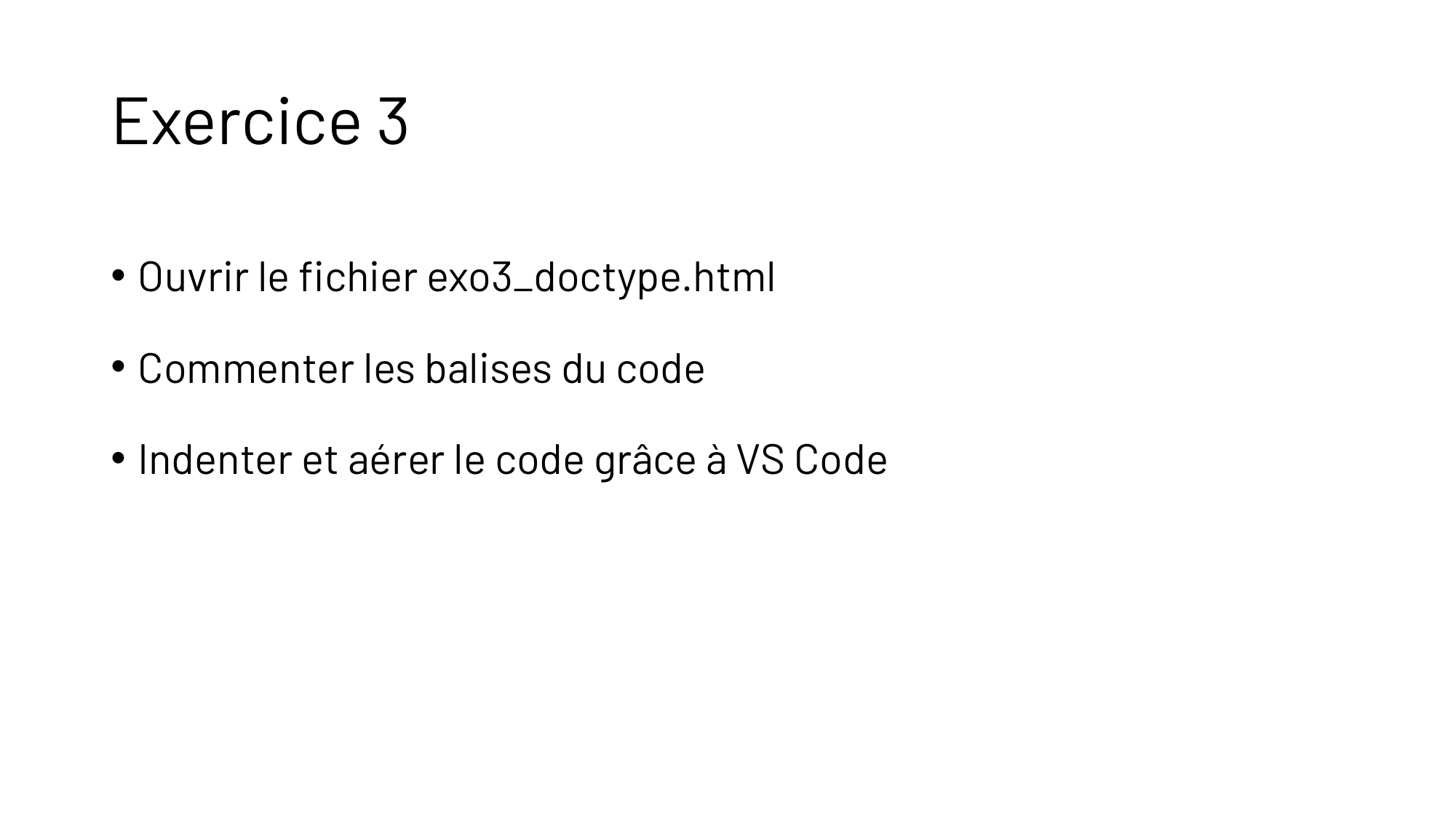

# Exercice 3
Ouvrir le fichier exo3_doctype.html
Commenter les balises du code
Indenter et aérer le code grâce à VS Code